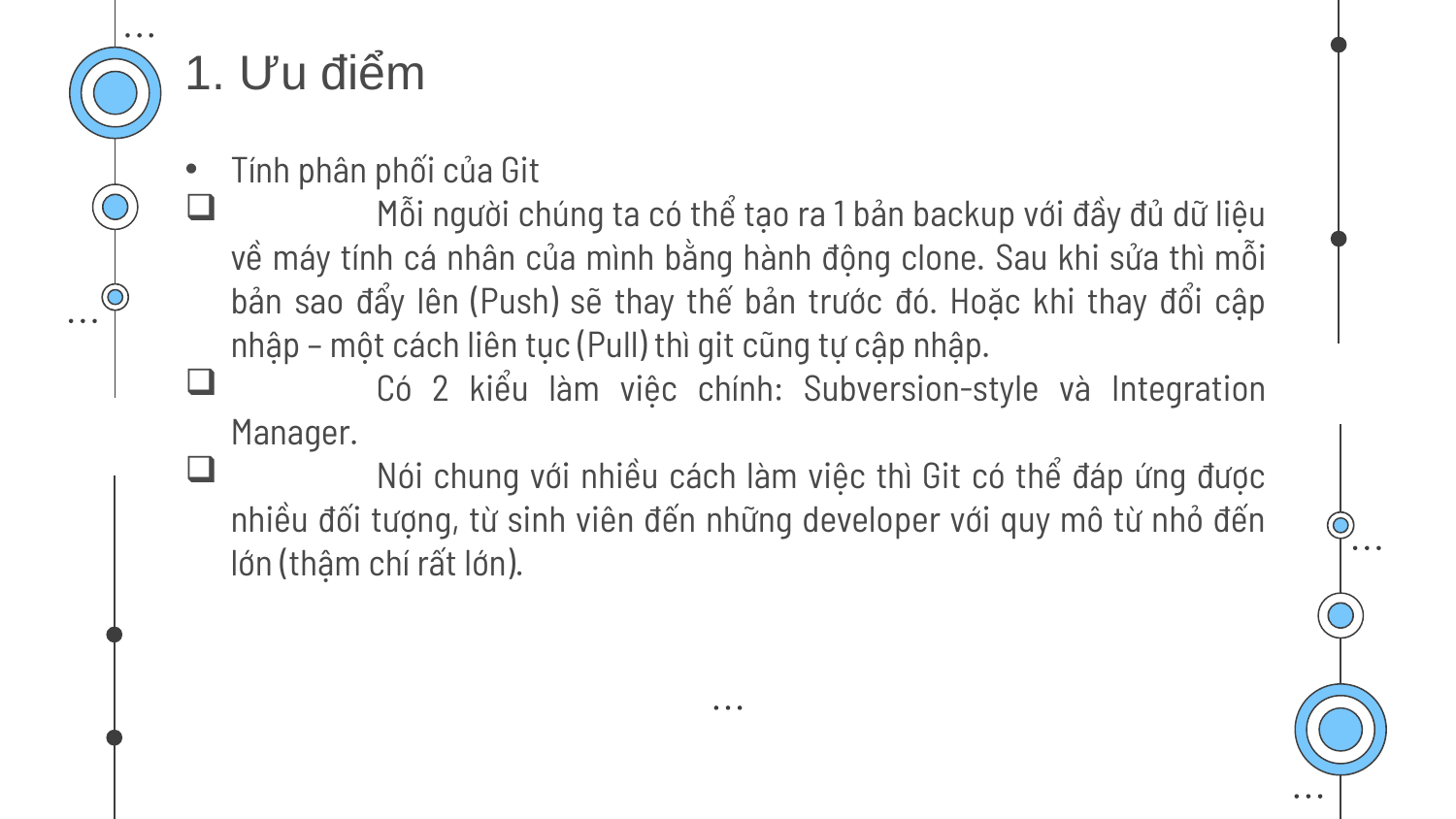

# 1. Ưu điểm
Tính phân phối của Git
	Mỗi người chúng ta có thể tạo ra 1 bản backup với đầy đủ dữ liệu về máy tính cá nhân của mình bằng hành động clone. Sau khi sửa thì mỗi bản sao đẩy lên (Push) sẽ thay thế bản trước đó. Hoặc khi thay đổi cập nhập – một cách liên tục (Pull) thì git cũng tự cập nhập.
	Có 2 kiểu làm việc chính: Subversion-style và Integration Manager.
	Nói chung với nhiều cách làm việc thì Git có thể đáp ứng được nhiều đối tượng, từ sinh viên đến những developer với quy mô từ nhỏ đến lớn (thậm chí rất lớn).